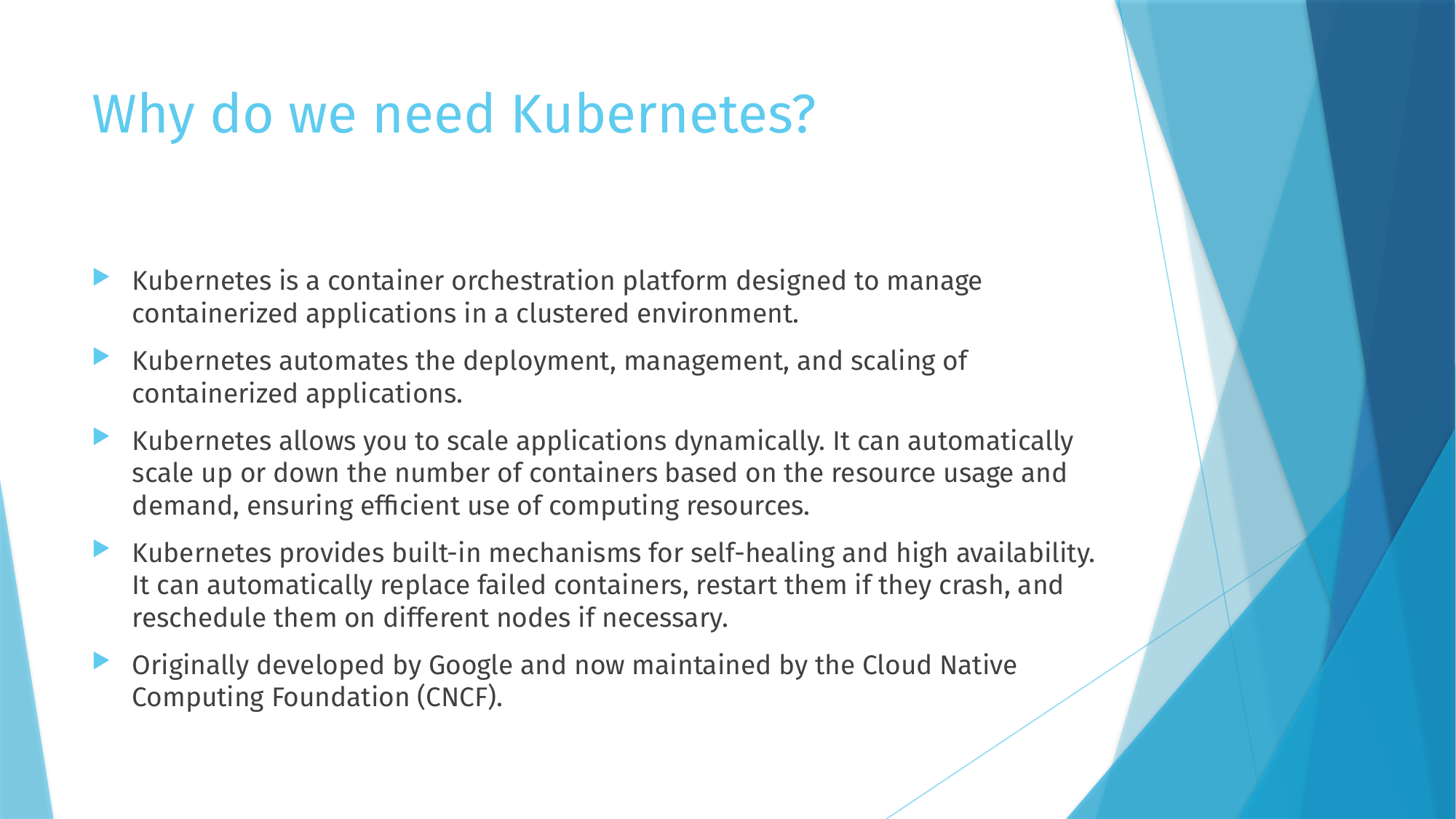

# Why do we need Kubernetes?
Kubernetes is a container orchestration platform designed to manage containerized applications in a clustered environment.
Kubernetes automates the deployment, management, and scaling of containerized applications.
Kubernetes allows you to scale applications dynamically. It can automatically scale up or down the number of containers based on the resource usage and demand, ensuring efficient use of computing resources.
Kubernetes provides built-in mechanisms for self-healing and high availability. It can automatically replace failed containers, restart them if they crash, and reschedule them on different nodes if necessary.
Originally developed by Google and now maintained by the Cloud Native Computing Foundation (CNCF).